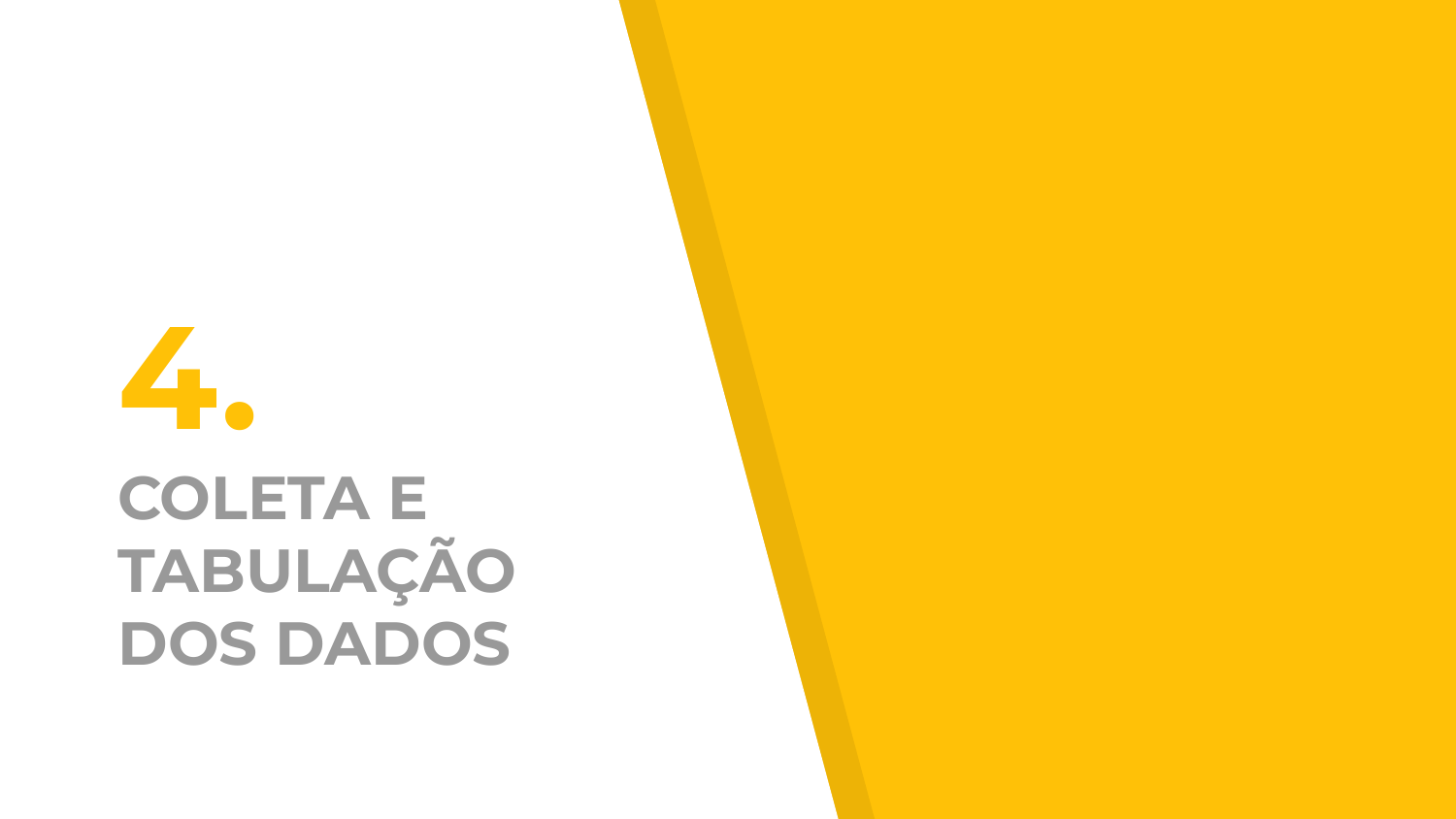

# 4.
COLETA E TABULAÇÃO DOS DADOS